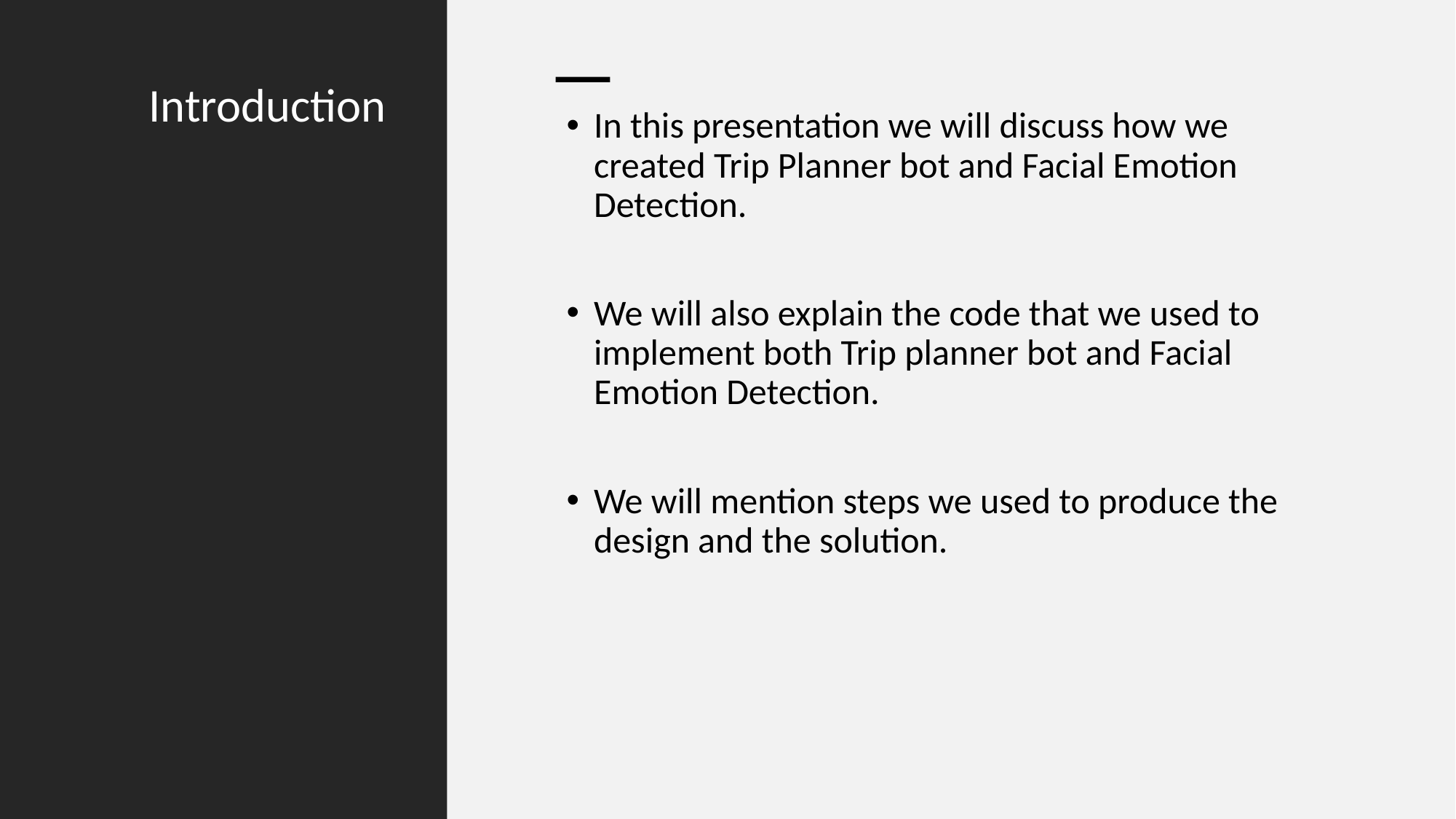

# Introduction

In this presentation we will discuss how we created Trip Planner bot and Facial Emotion Detection.

We will also explain the code that we used to implement both Trip planner bot and Facial Emotion Detection.

We will mention steps we used to produce the design and the solution.